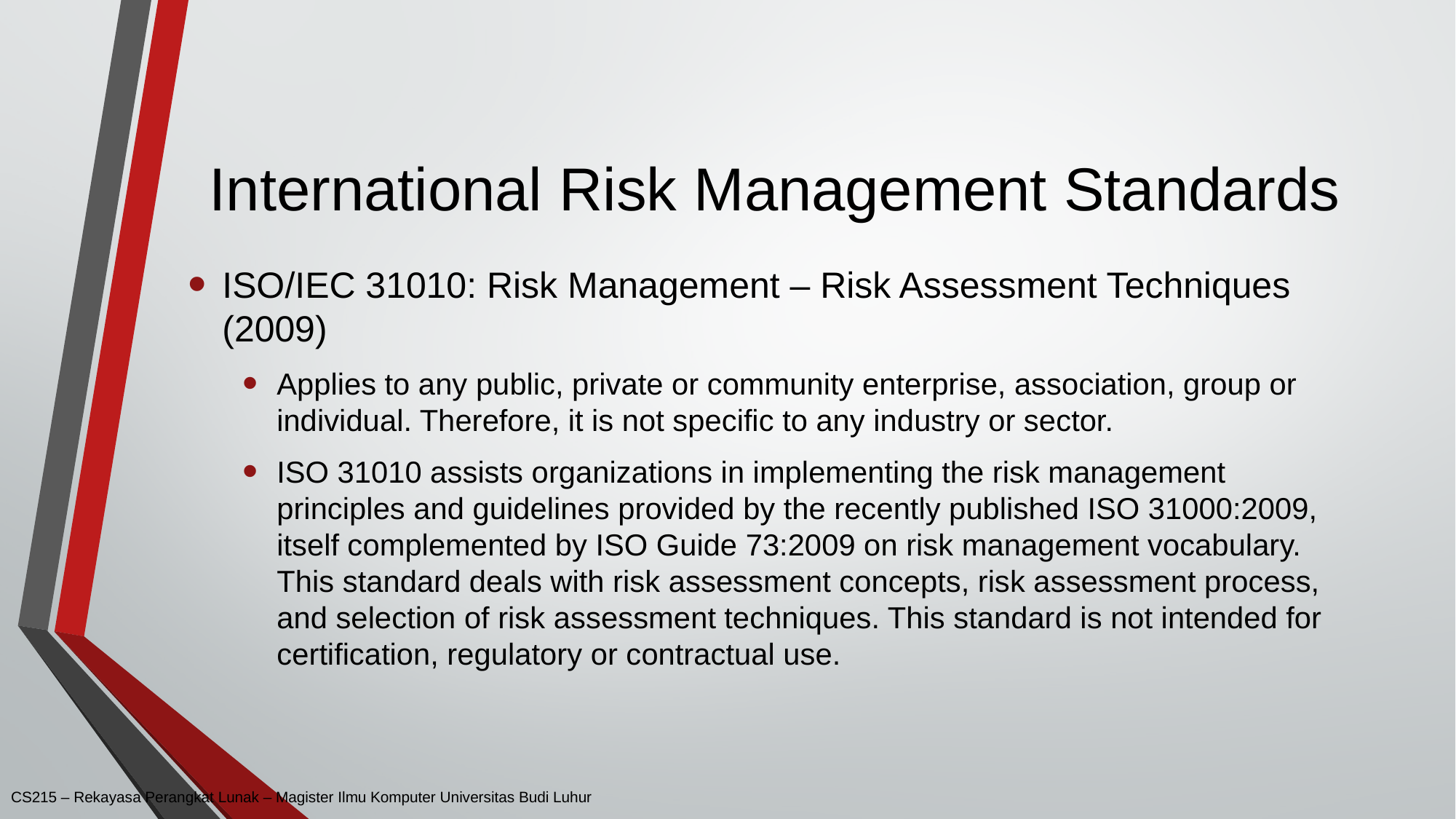

# International Risk Management Standards
ISO/IEC 31010: Risk Management – Risk Assessment Techniques (2009)
Applies to any public, private or community enterprise, association, group or individual. Therefore, it is not specific to any industry or sector.
ISO 31010 assists organizations in implementing the risk management principles and guidelines provided by the recently published ISO 31000:2009, itself complemented by ISO Guide 73:2009 on risk management vocabulary. This standard deals with risk assessment concepts, risk assessment process, and selection of risk assessment techniques. This standard is not intended for certification, regulatory or contractual use.
CS215 – Rekayasa Perangkat Lunak – Magister Ilmu Komputer Universitas Budi Luhur